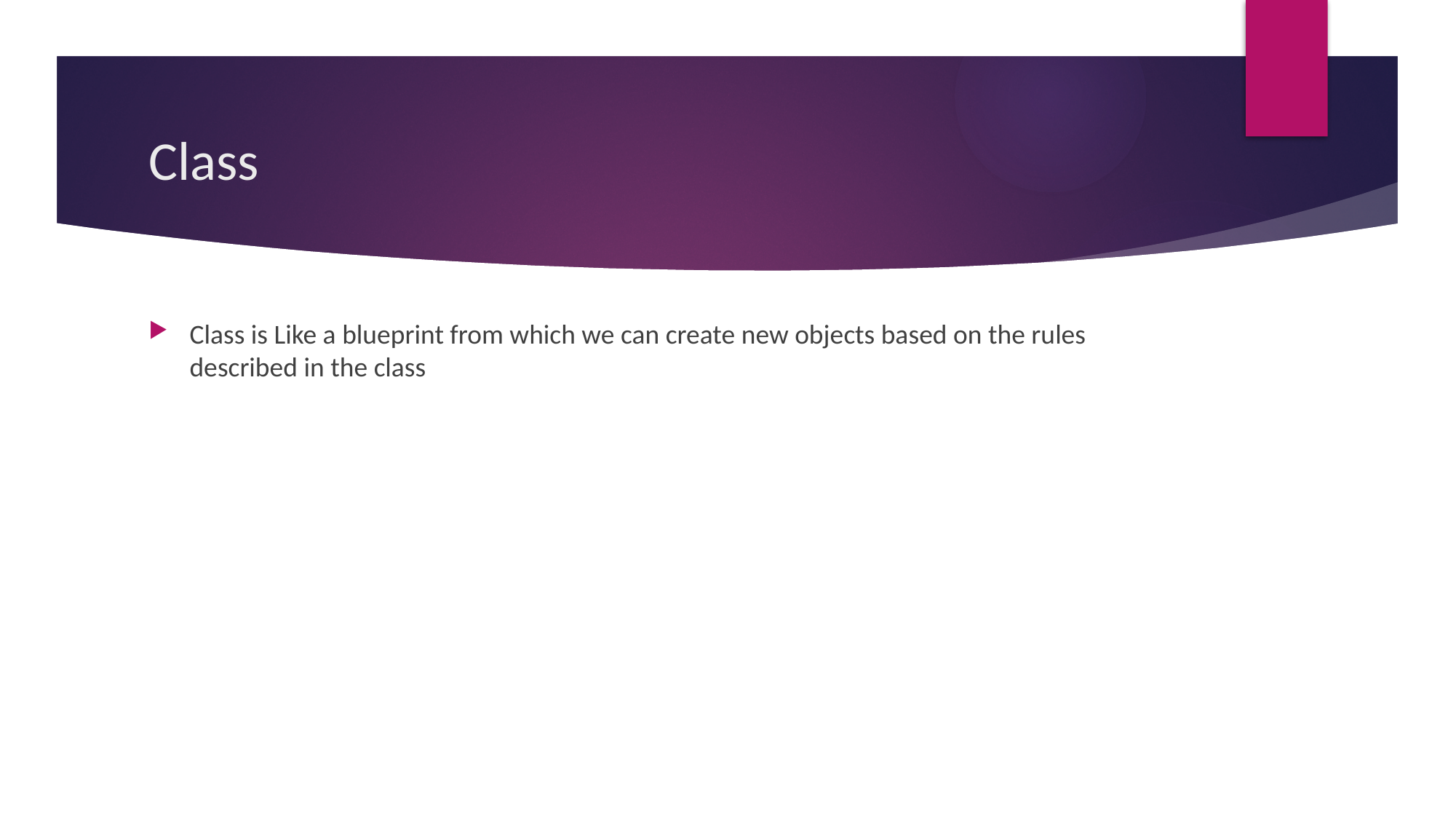

# Class
Class is Like a blueprint from which we can create new objects based on the rules described in the class